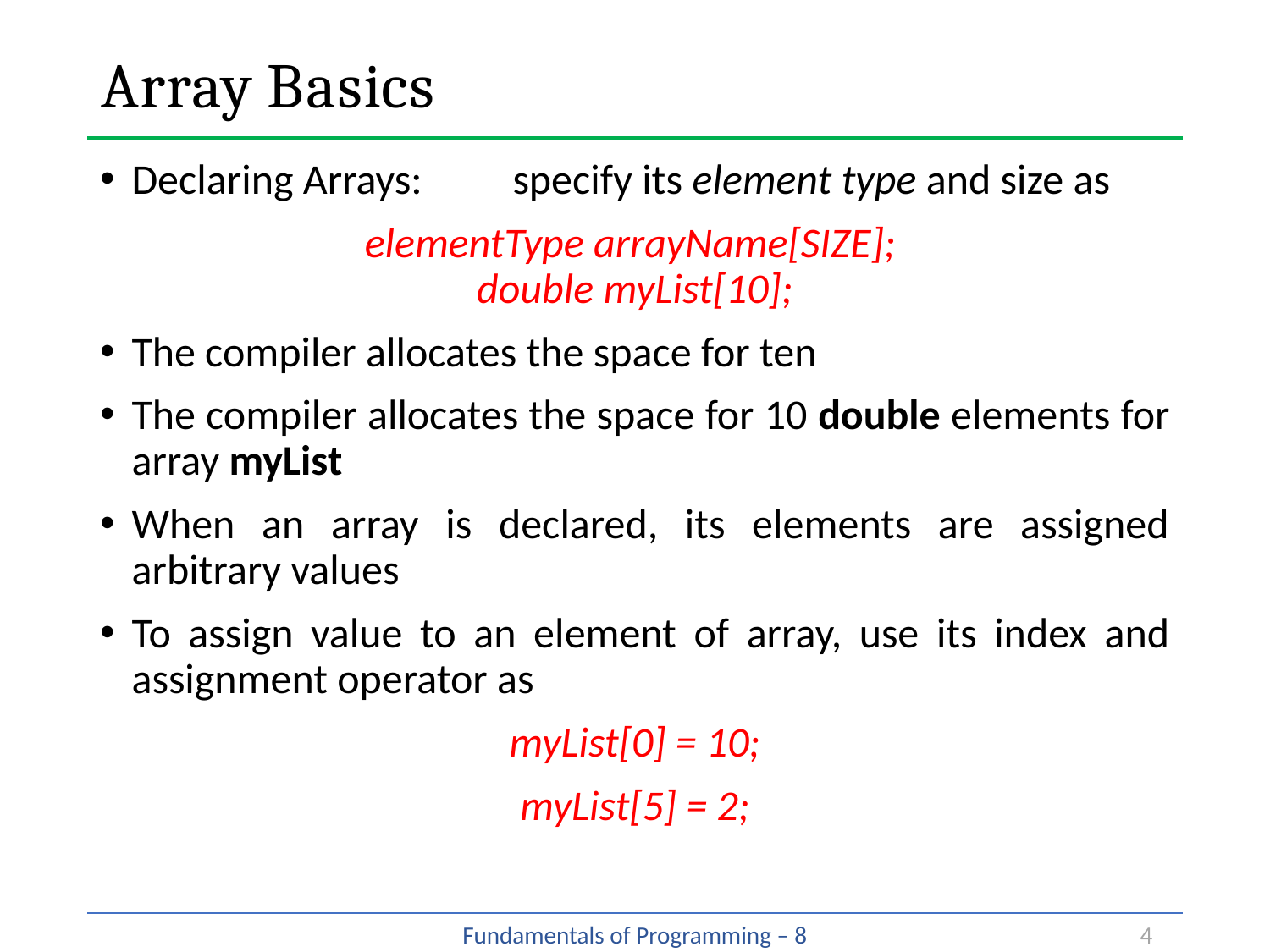

# Array Basics
Declaring Arrays:	specify its element type and size as
elementType arrayName[SIZE];
double myList[10];
The compiler allocates the space for ten
The compiler allocates the space for 10 double elements for array myList
When an array is declared, its elements are assigned arbitrary values
To assign value to an element of array, use its index and assignment operator as
myList[0] = 10;
myList[5] = 2;

4